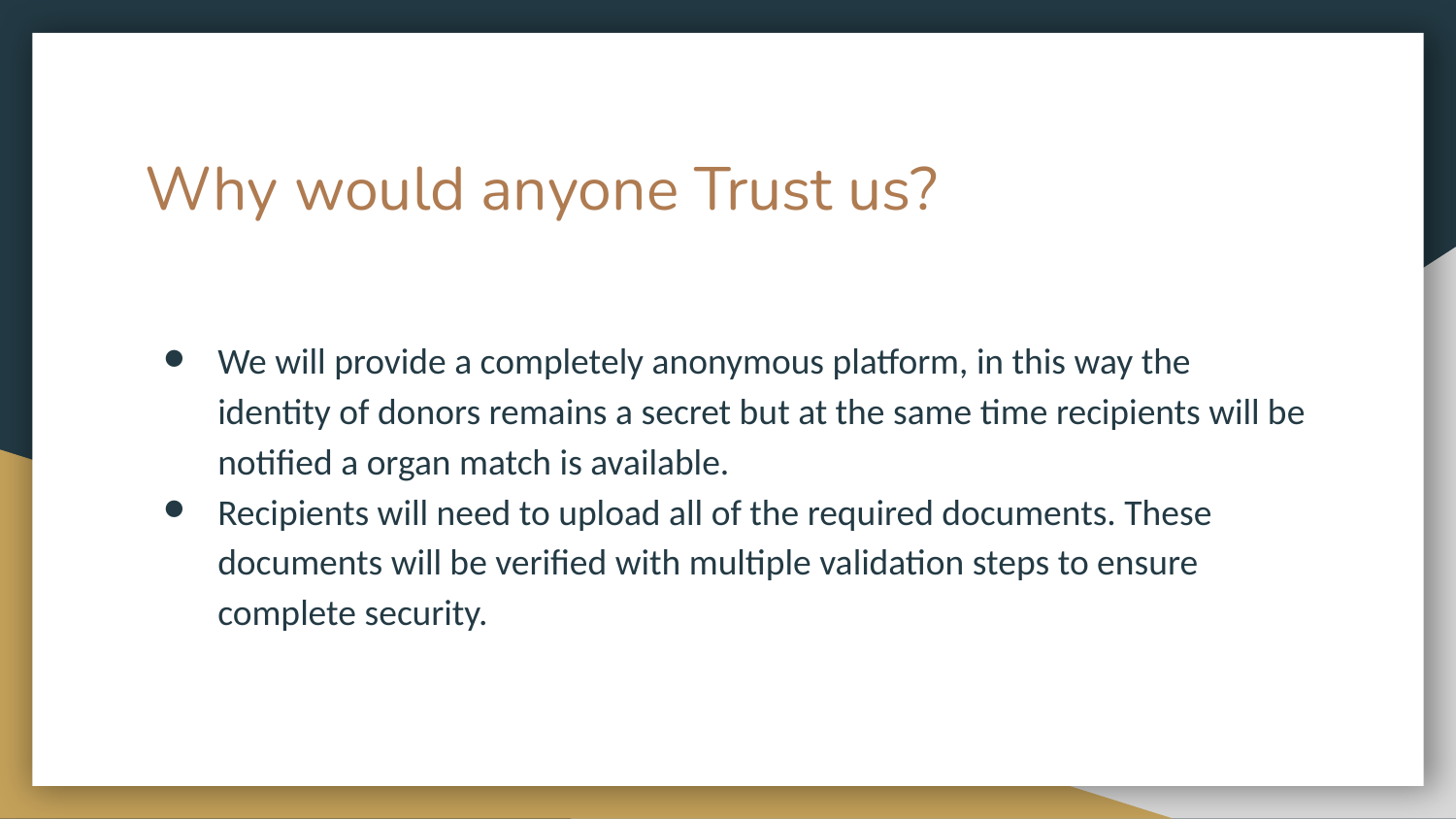

# Why would anyone Trust us?
We will provide a completely anonymous platform, in this way the identity of donors remains a secret but at the same time recipients will be notified a organ match is available.
Recipients will need to upload all of the required documents. These documents will be verified with multiple validation steps to ensure complete security.